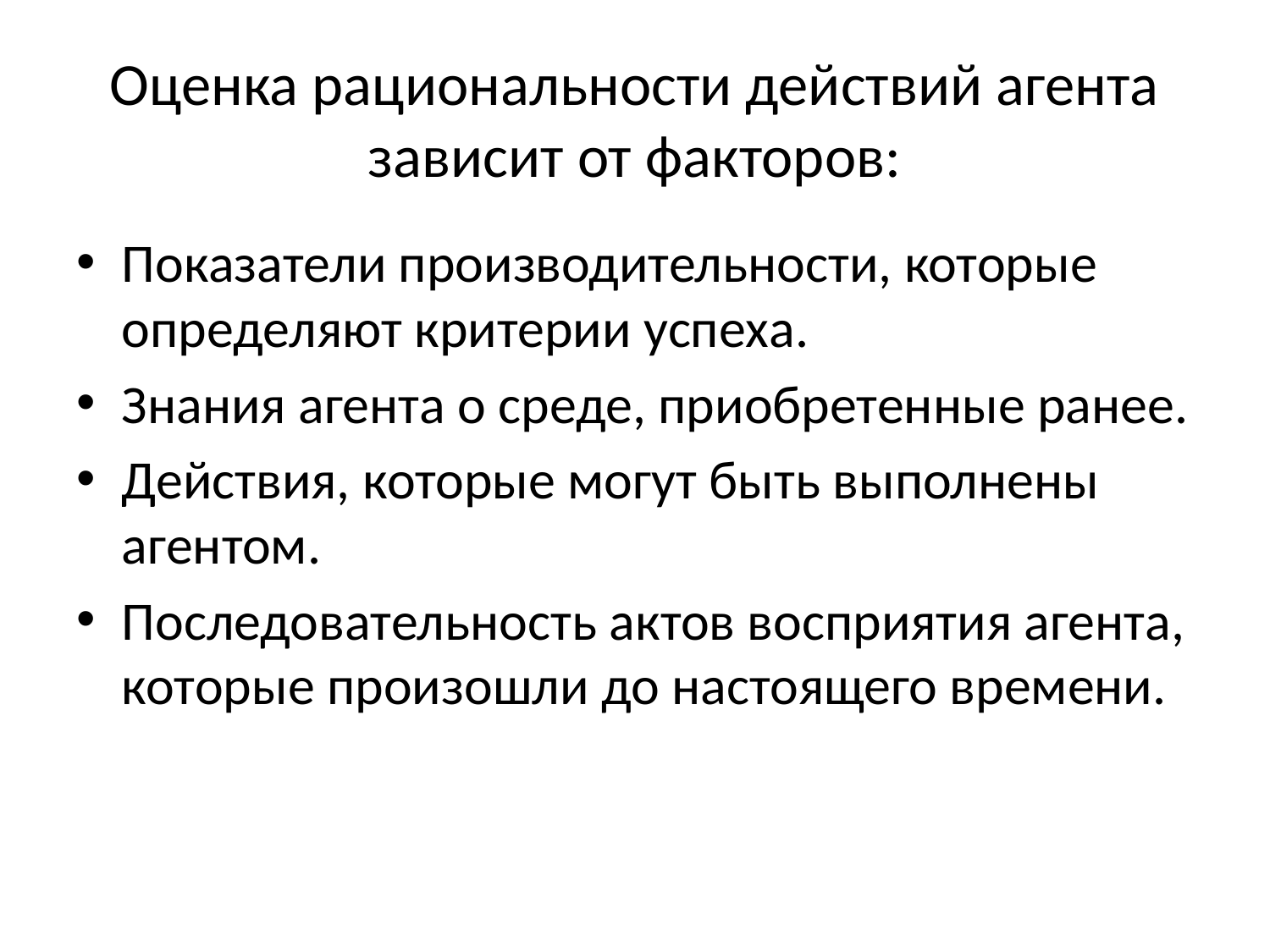

# Оценка рациональности действий агента зависит от факторов:
Показатели производительности, которые определяют критерии успеха.
Знания агента о среде, приобретенные ранее.
Действия, которые могут быть выполнены агентом.
Последовательность актов восприятия агента, которые произошли до настоящего времени.